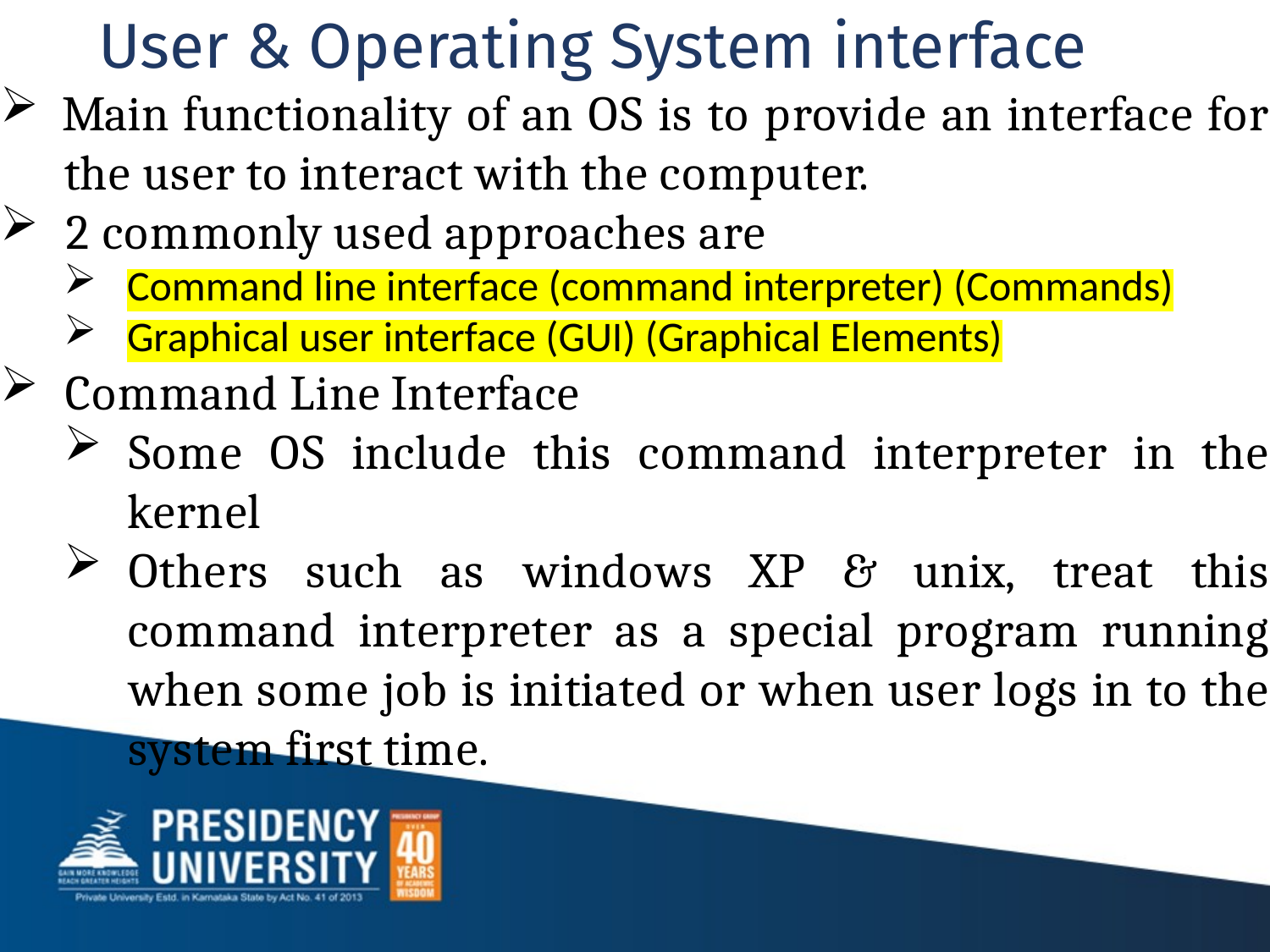

# User & Operating System interface
Main functionality of an OS is to provide an interface for the user to interact with the computer.
2 commonly used approaches are
Command line interface (command interpreter) (Commands)
Graphical user interface (GUI) (Graphical Elements)
Command Line Interface
Some OS include this command interpreter in the kernel
Others such as windows XP & unix, treat this command interpreter as a special program running when some job is initiated or when user logs in to the system first time.